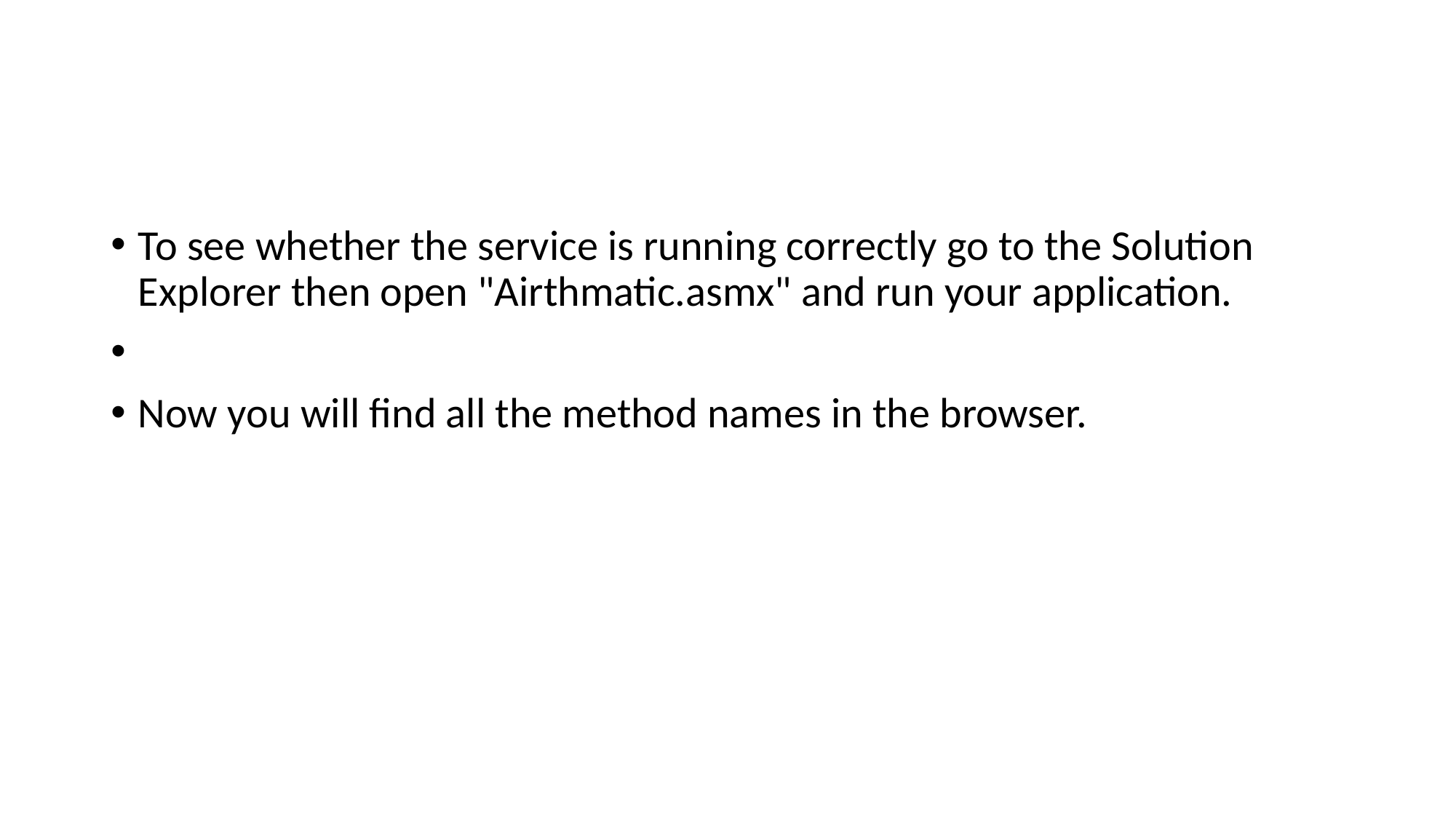

#
To see whether the service is running correctly go to the Solution Explorer then open "Airthmatic.asmx" and run your application.

Now you will find all the method names in the browser.